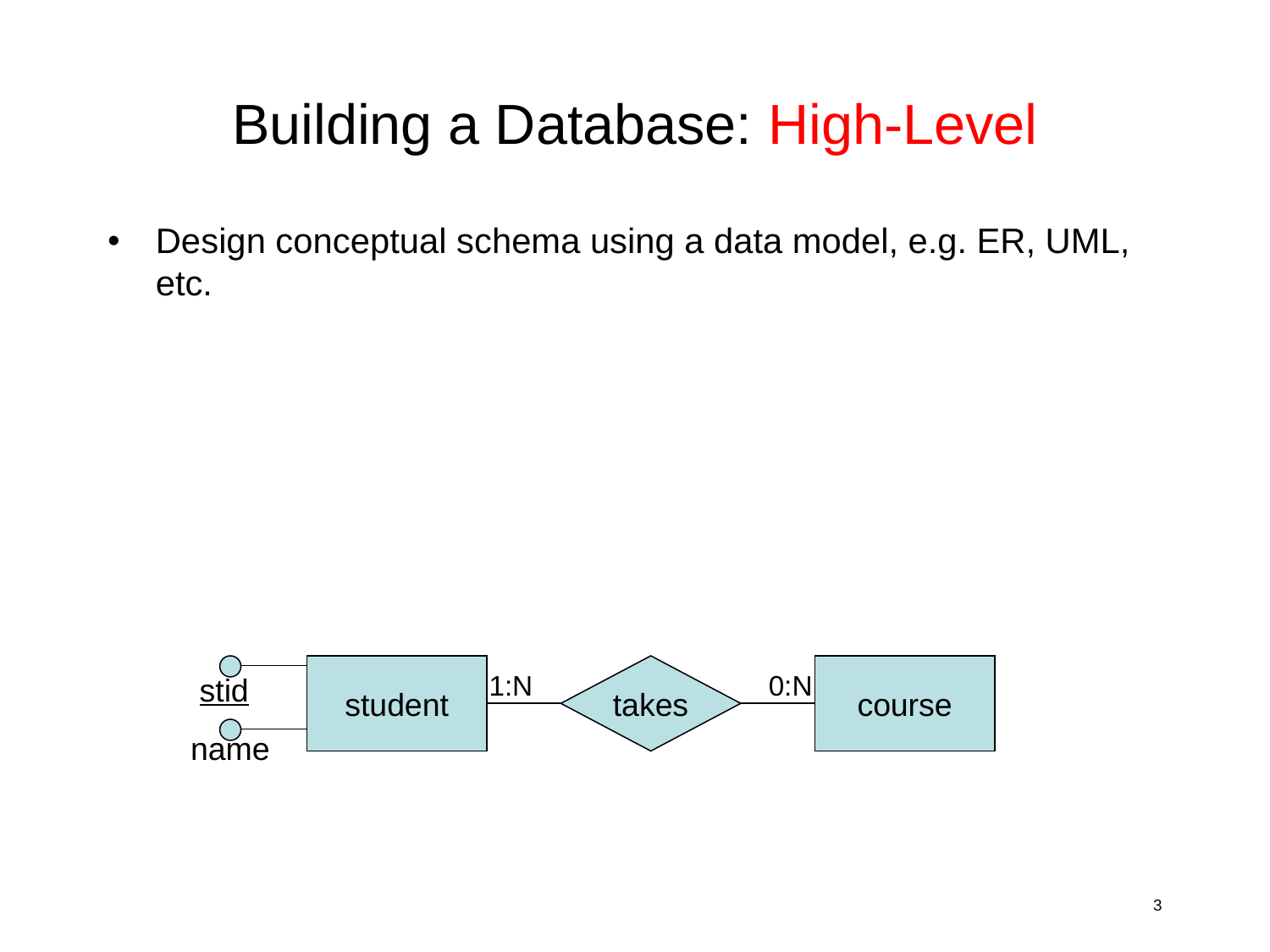

# Building a Database: High-Level
Design conceptual schema using a data model, e.g. ER, UML, etc.
stid
student
takes
course
1:N
0:N
name
3